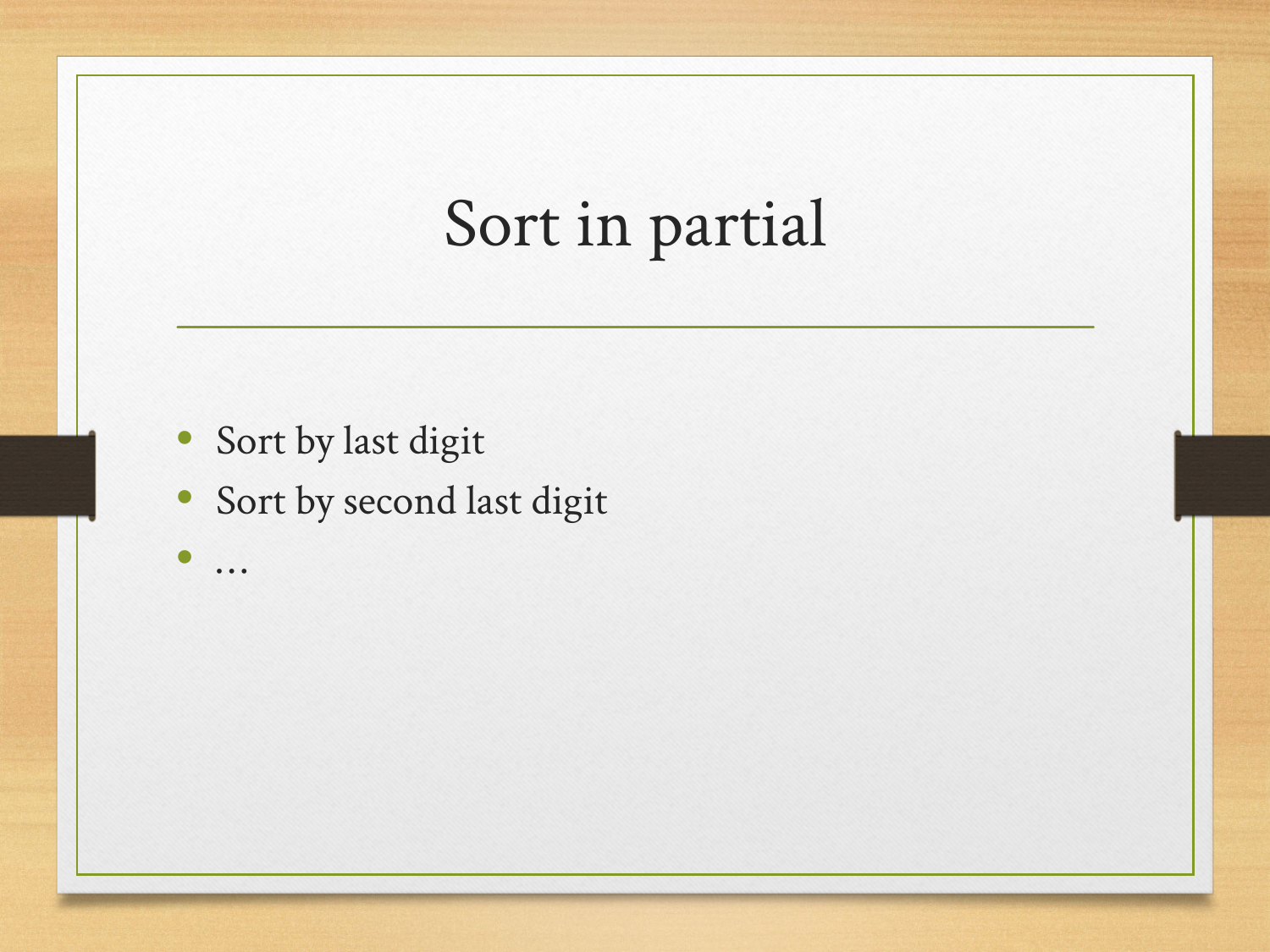

# Sort in partial

Sort by last digit
Sort by second last digit
…